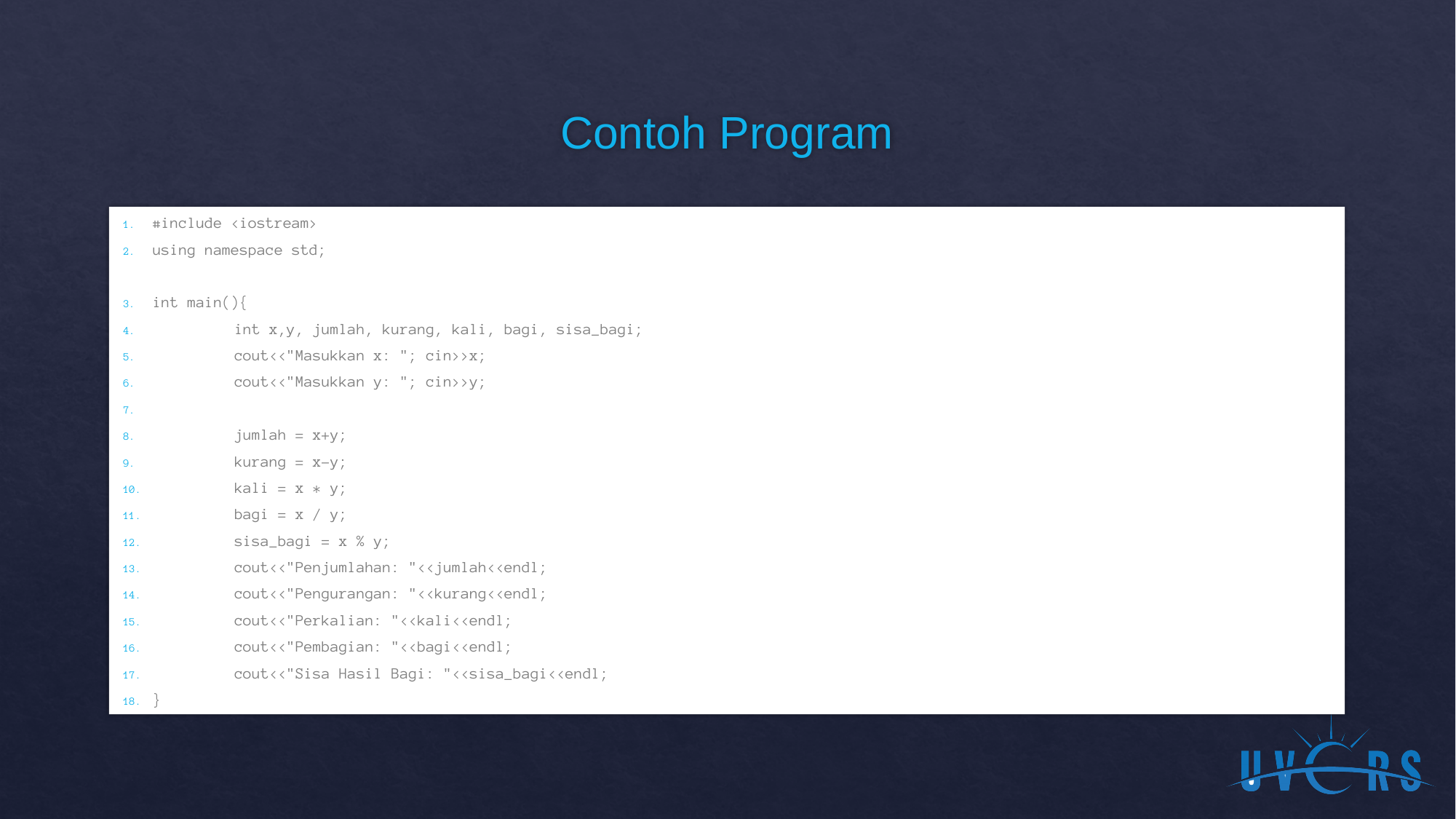

# Contoh Program
#include <iostream>
using namespace std;

int main(){
	int x,y, jumlah, kurang, kali, bagi, sisa_bagi;
	cout<<"Masukkan x: "; cin>>x;
	cout<<"Masukkan y: "; cin>>y;

	jumlah = x+y;
	kurang = x-y;
	kali = x * y;
	bagi = x / y;
	sisa_bagi = x % y;
	cout<<"Penjumlahan: "<<jumlah<<endl;
	cout<<"Pengurangan: "<<kurang<<endl;
	cout<<"Perkalian: "<<kali<<endl;
	cout<<"Pembagian: "<<bagi<<endl;
	cout<<"Sisa Hasil Bagi: "<<sisa_bagi<<endl;
}